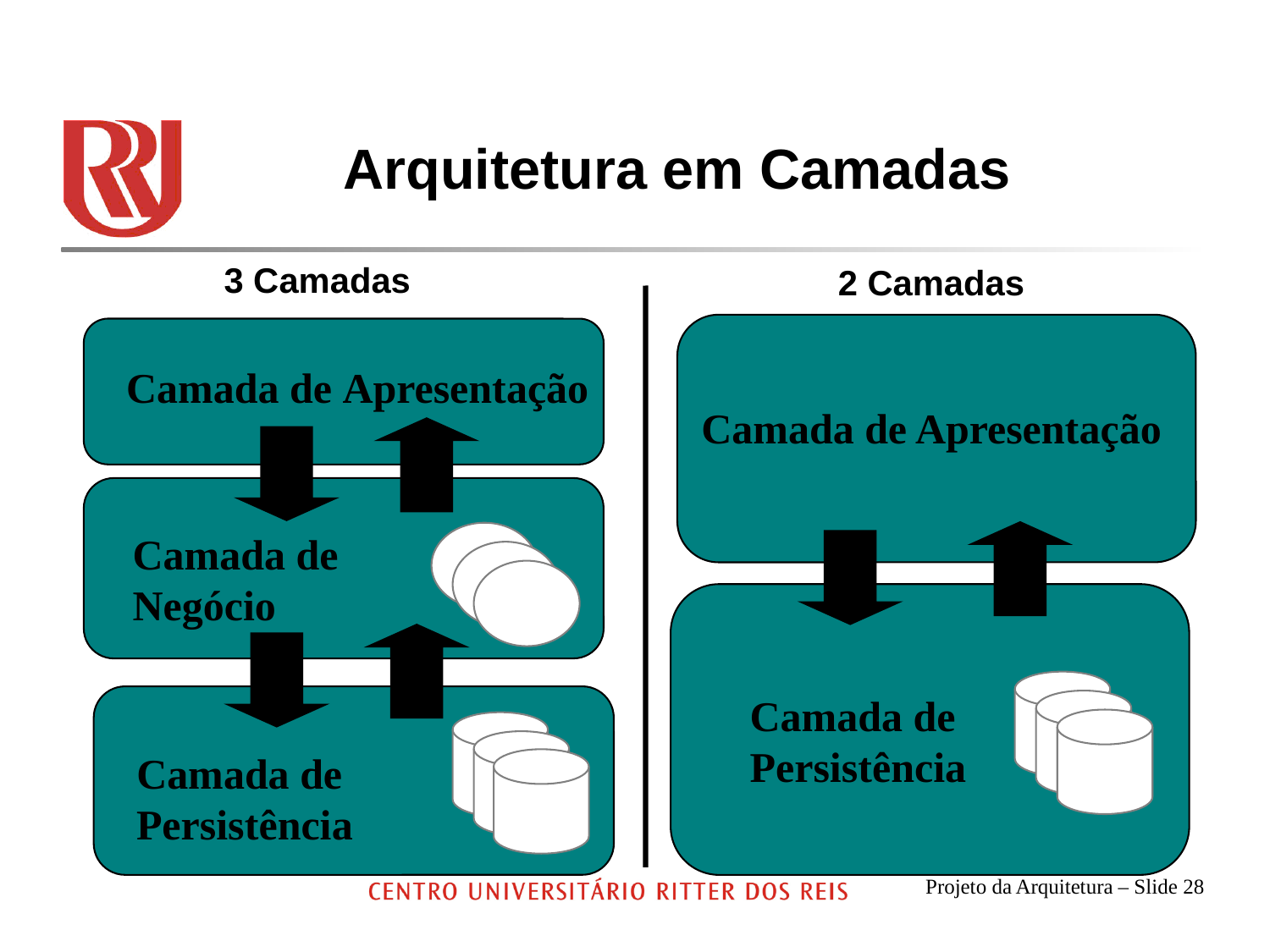

# Arquitetura em Camadas
3 Camadas
2 Camadas

Camada de Apresentação

Camada de Persistência

Camada de Apresentação

Camada de
Negócio

Camada de
Persistência

Projeto da Arquitetura – Slide 28